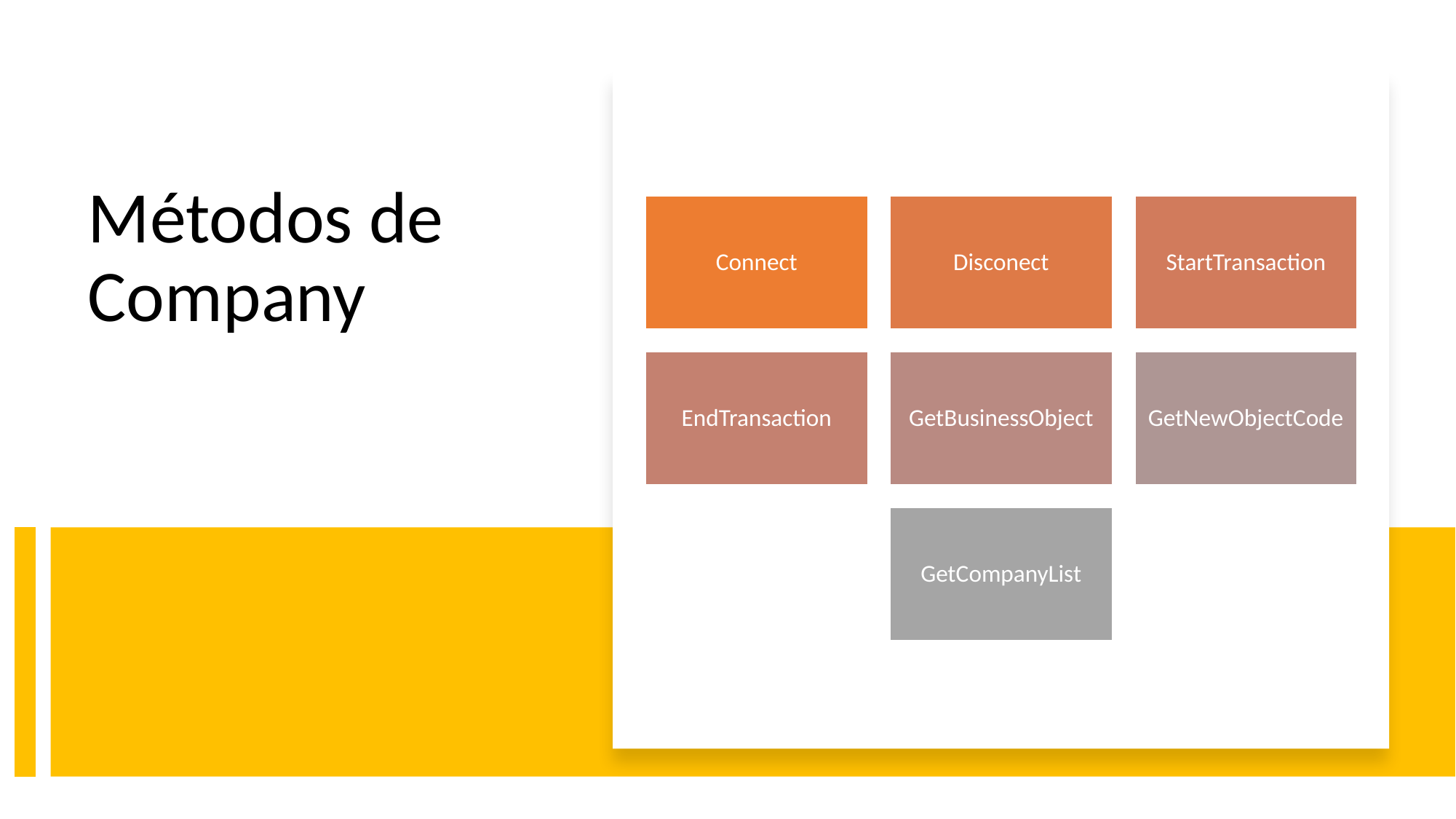

Connect
Disconect
StartTransaction
EndTransaction
GetBusinessObject
GetNewObjectCode
GetCompanyList
# Métodos de Company